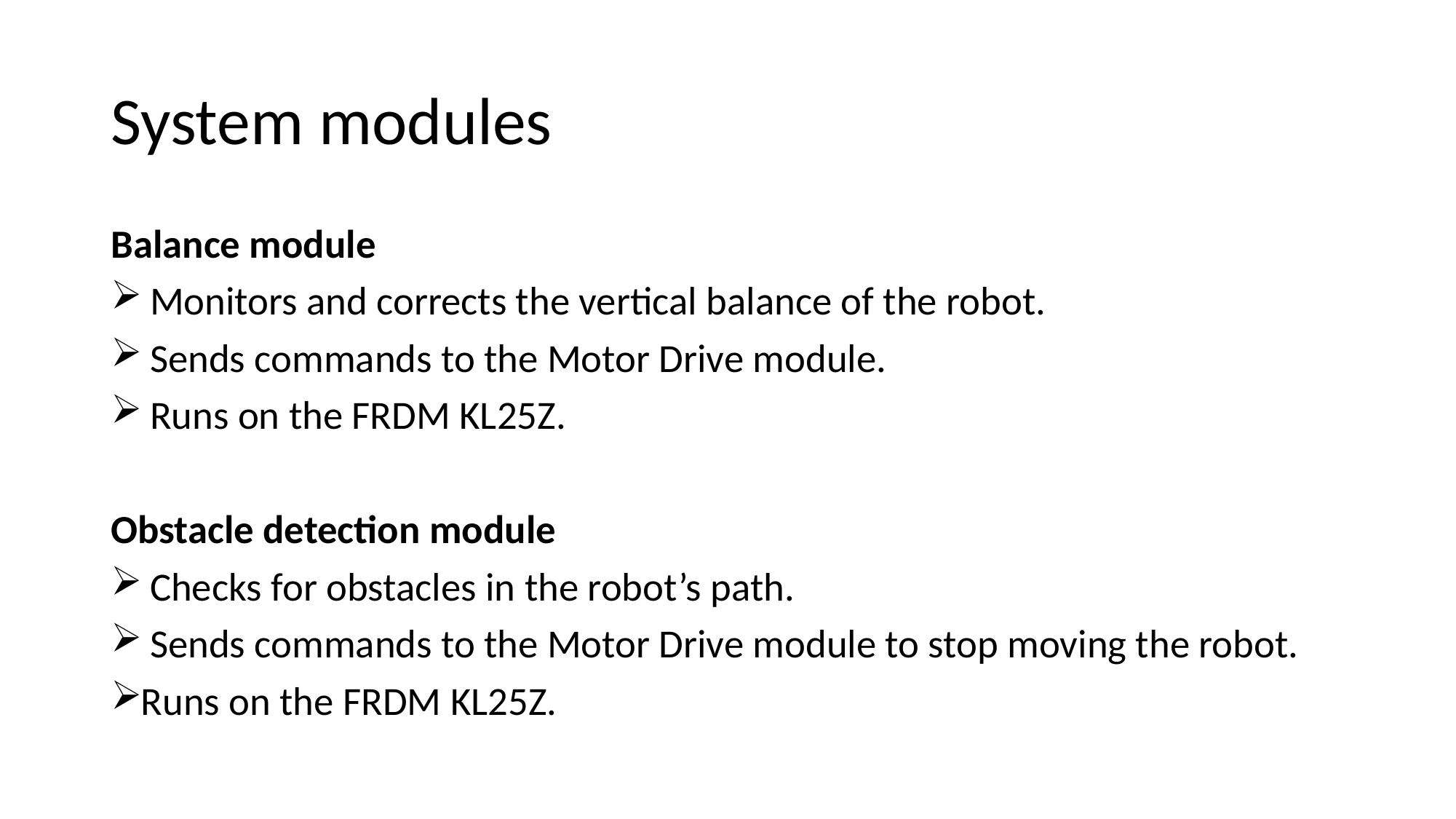

# System modules
Balance module
 Monitors and corrects the vertical balance of the robot.
 Sends commands to the Motor Drive module.
 Runs on the FRDM KL25Z.

Obstacle detection module
 Checks for obstacles in the robot’s path.
 Sends commands to the Motor Drive module to stop moving the robot.
Runs on the FRDM KL25Z.